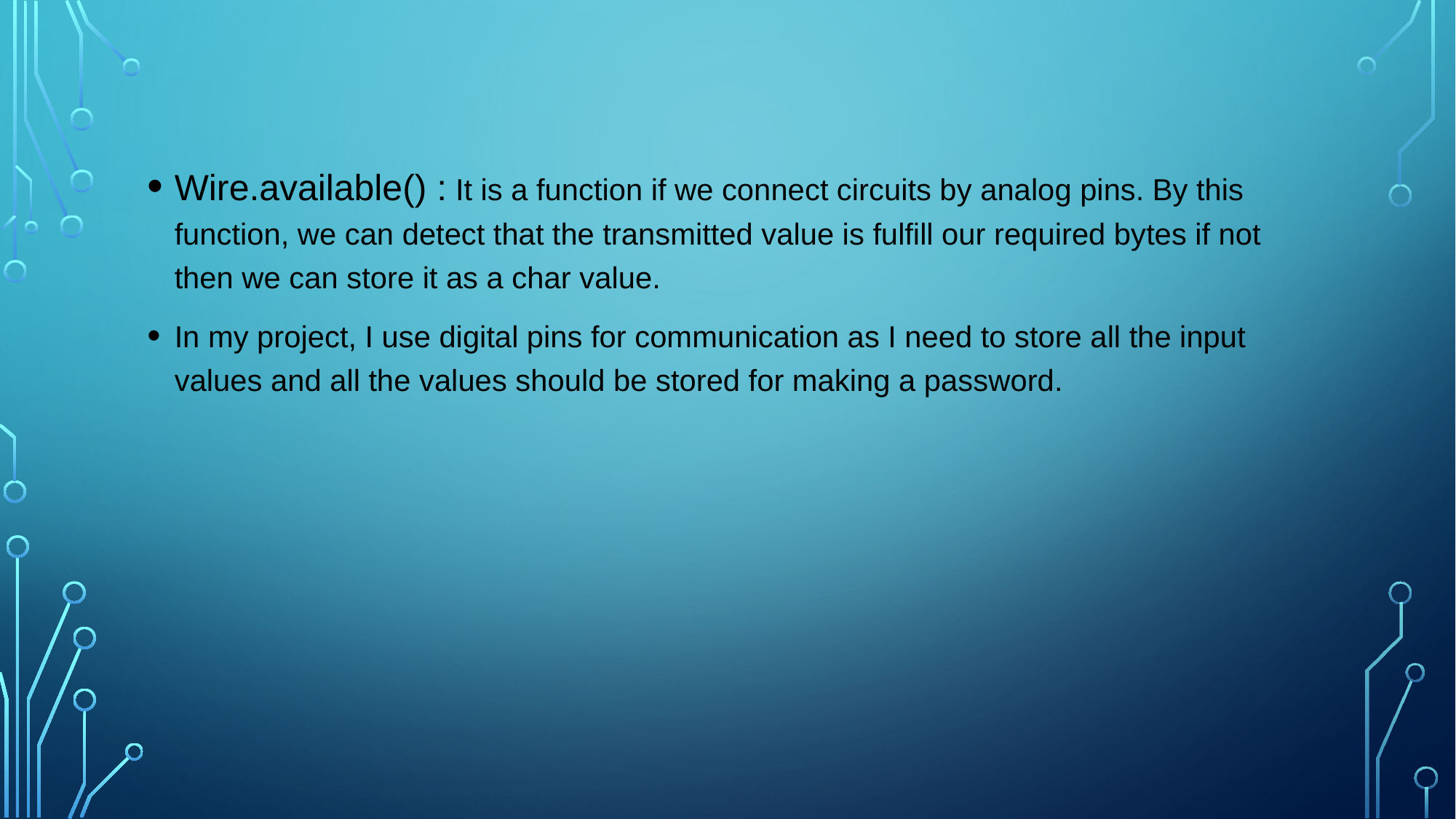

Wire.available() : It is a function if we connect circuits by analog pins. By this function, we can detect that the transmitted value is fulfill our required bytes if not then we can store it as a char value.
In my project, I use digital pins for communication as I need to store all the input values and all the values should be stored for making a password.